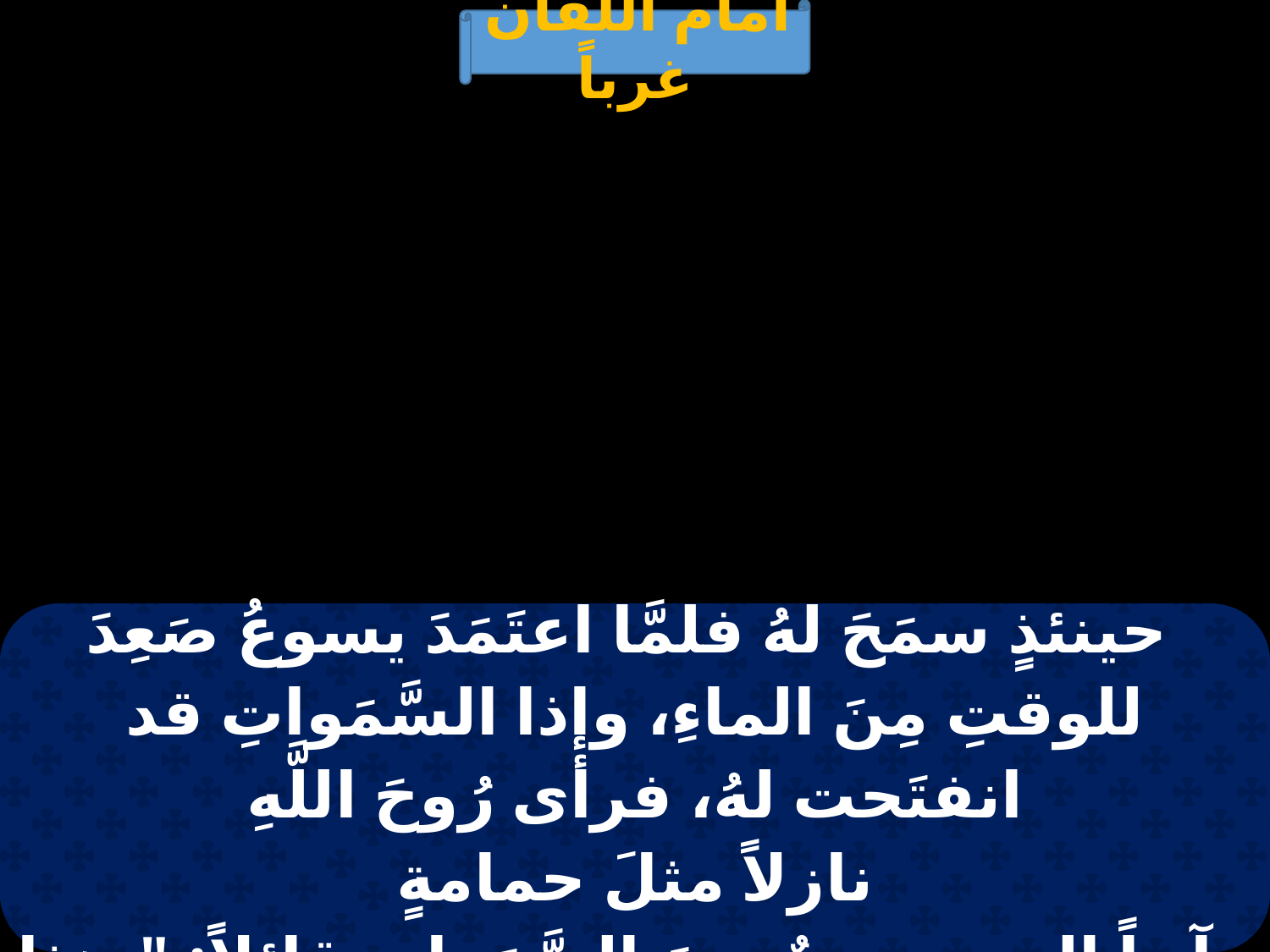

أمام اللقان غرباً
| حينئذٍ سمَحَ لهُ فلمَّا اعتَمَدَ يسوعُ صَعِدَ للوقتِ مِنَ الماءِ، وإذا السَّمَواتِ قد انفتَحت لهُ، فرأى رُوحَ اللَّهِ نازلاً مثلَ حمامةٍ وآتياً إليهِ وصوتٌ مِنَ السَّمَواتِ قائلاً: " هذا هو ابني الحبيب الذي به سُررتُ ". |
| --- |